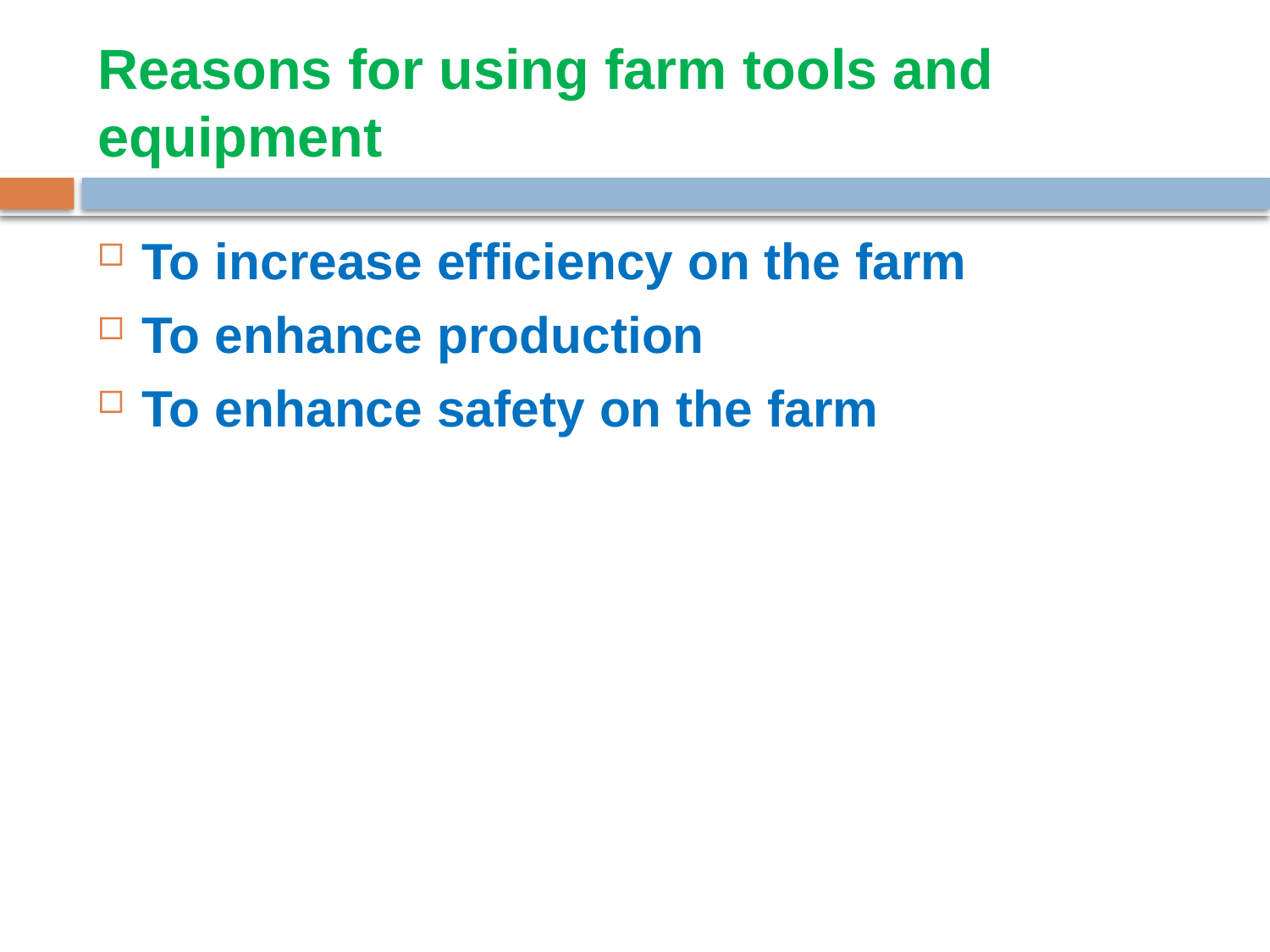

# Reasons for using farm tools and equipment
To increase efficiency on the farm
To enhance production
To enhance safety on the farm